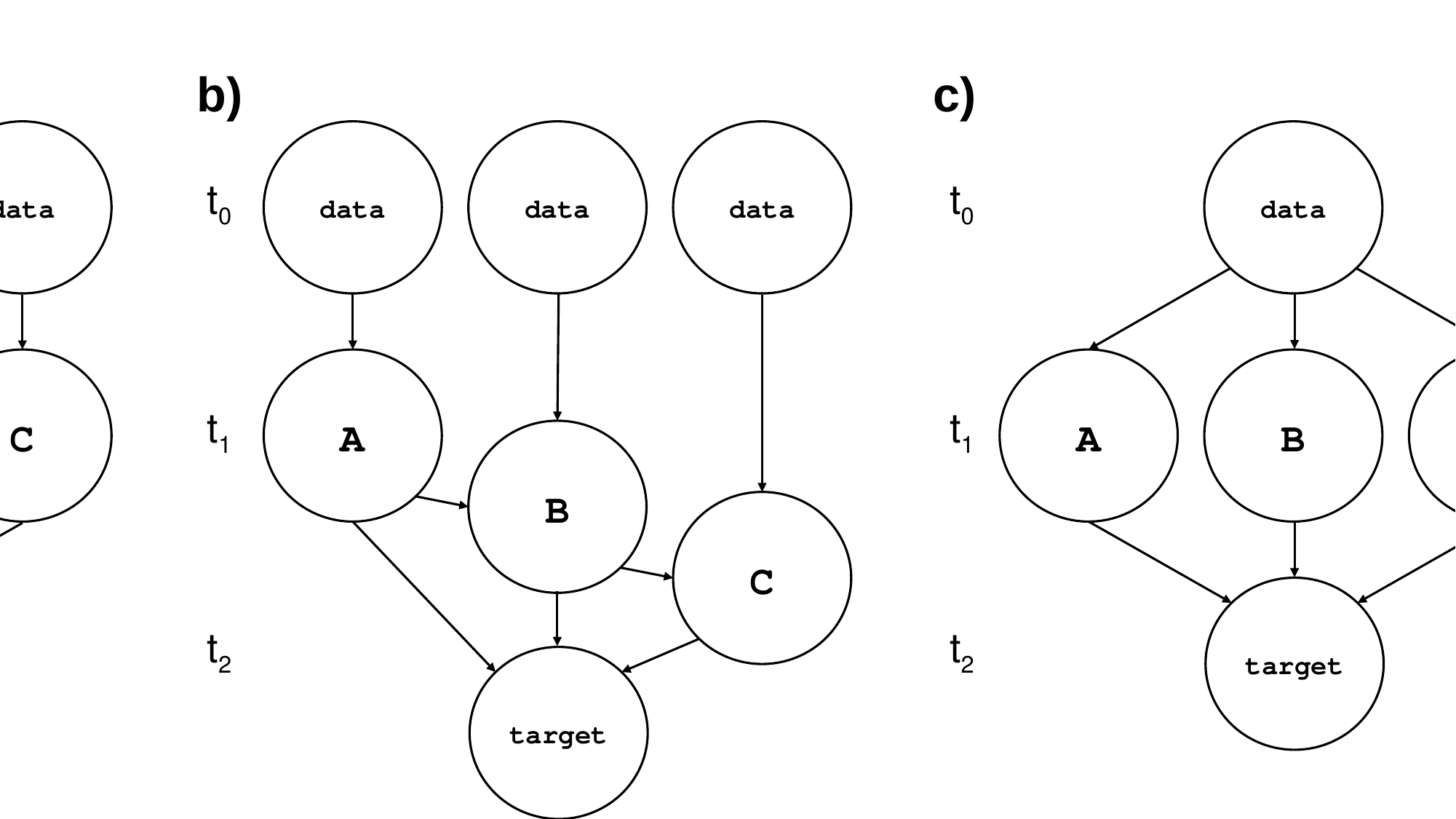

a)
b)
c)
data
data
data
t0
A
B
C
t1
target
t2
data
data
data
t0
A
B
C
t1
t2
target
data
t0
A
B
C
t1
target
t2